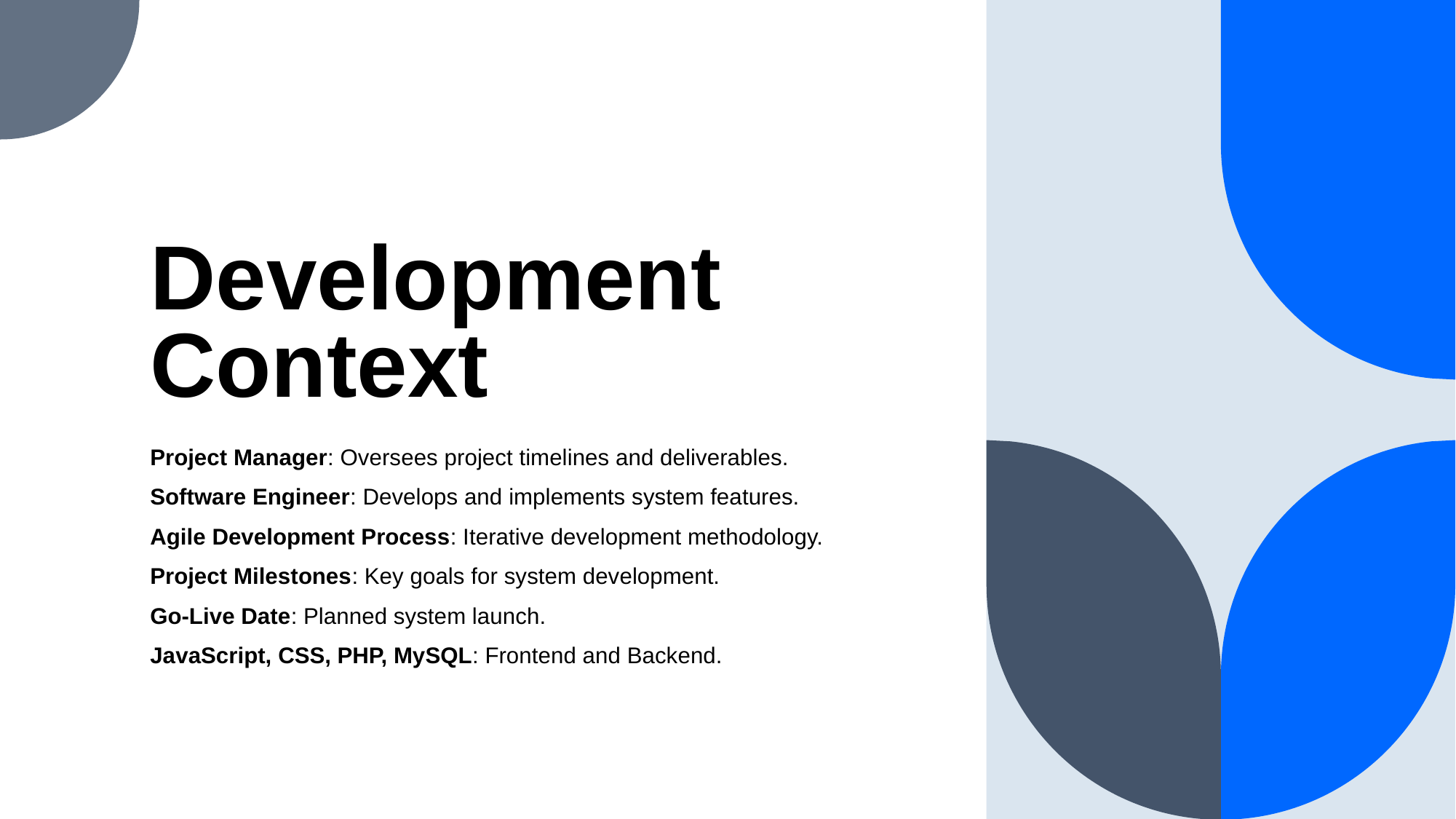

# Development Context
Project Manager: Oversees project timelines and deliverables.
Software Engineer: Develops and implements system features.
Agile Development Process: Iterative development methodology.
Project Milestones: Key goals for system development.
Go-Live Date: Planned system launch.
JavaScript, CSS, PHP, MySQL: Frontend and Backend.